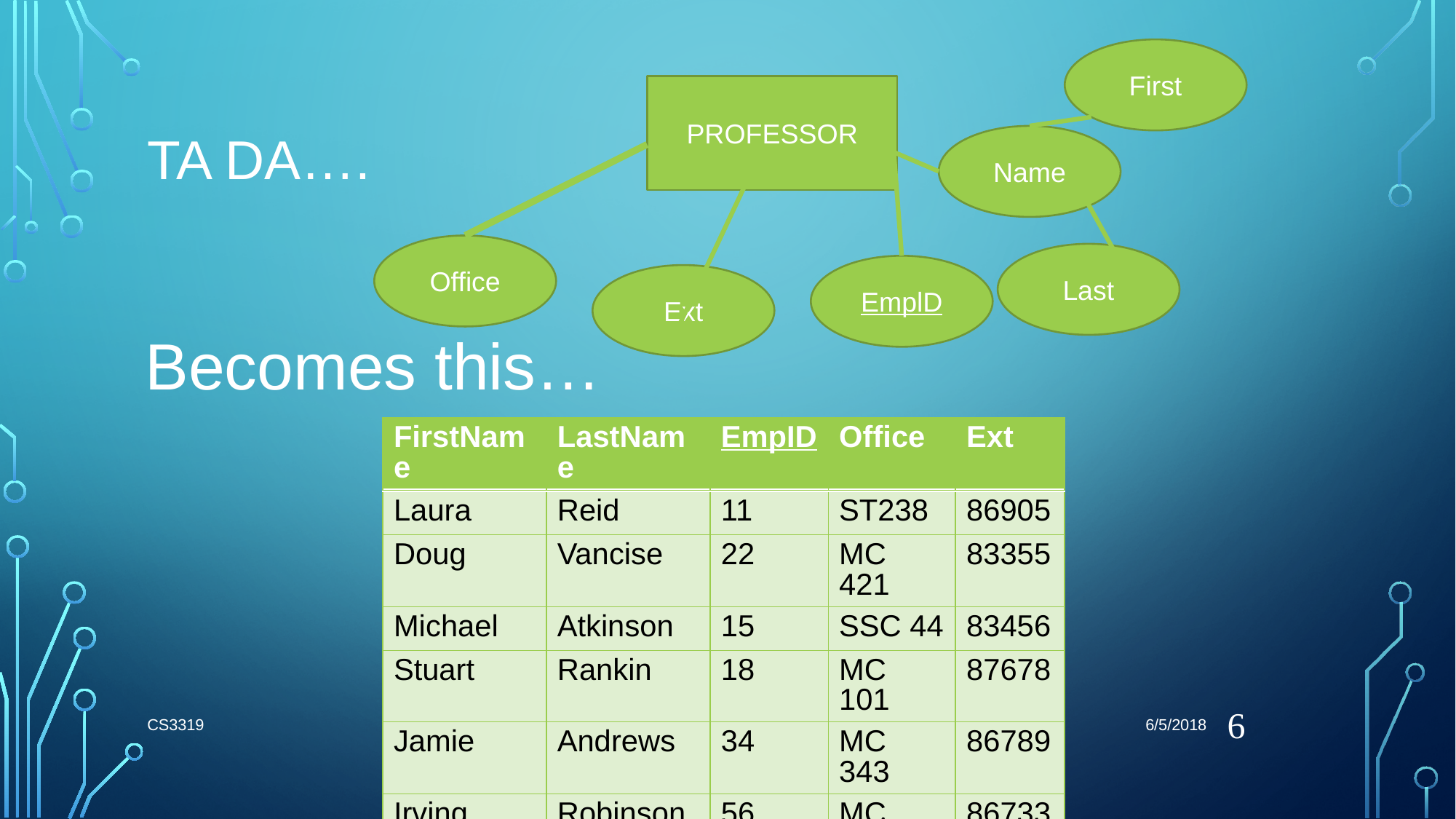

6/5/2018
First
# Ta Da….
PROFESSOR
Name
Office
Last
EmplD
Ext
Becomes this…
| FirstName | LastName | EmpID | Office | Ext |
| --- | --- | --- | --- | --- |
| FirstName | LastName | EmpID | Office | Ext |
| --- | --- | --- | --- | --- |
| Laura | Reid | 11 | ST238 | 86905 |
| Doug | Vancise | 22 | MC 421 | 83355 |
| Michael | Atkinson | 15 | SSC 44 | 83456 |
| Stuart | Rankin | 18 | MC 101 | 87678 |
| Jamie | Andrews | 34 | MC 343 | 86789 |
| Irving | Robinson | 56 | MC 102 | 86733 |
6
CS3319